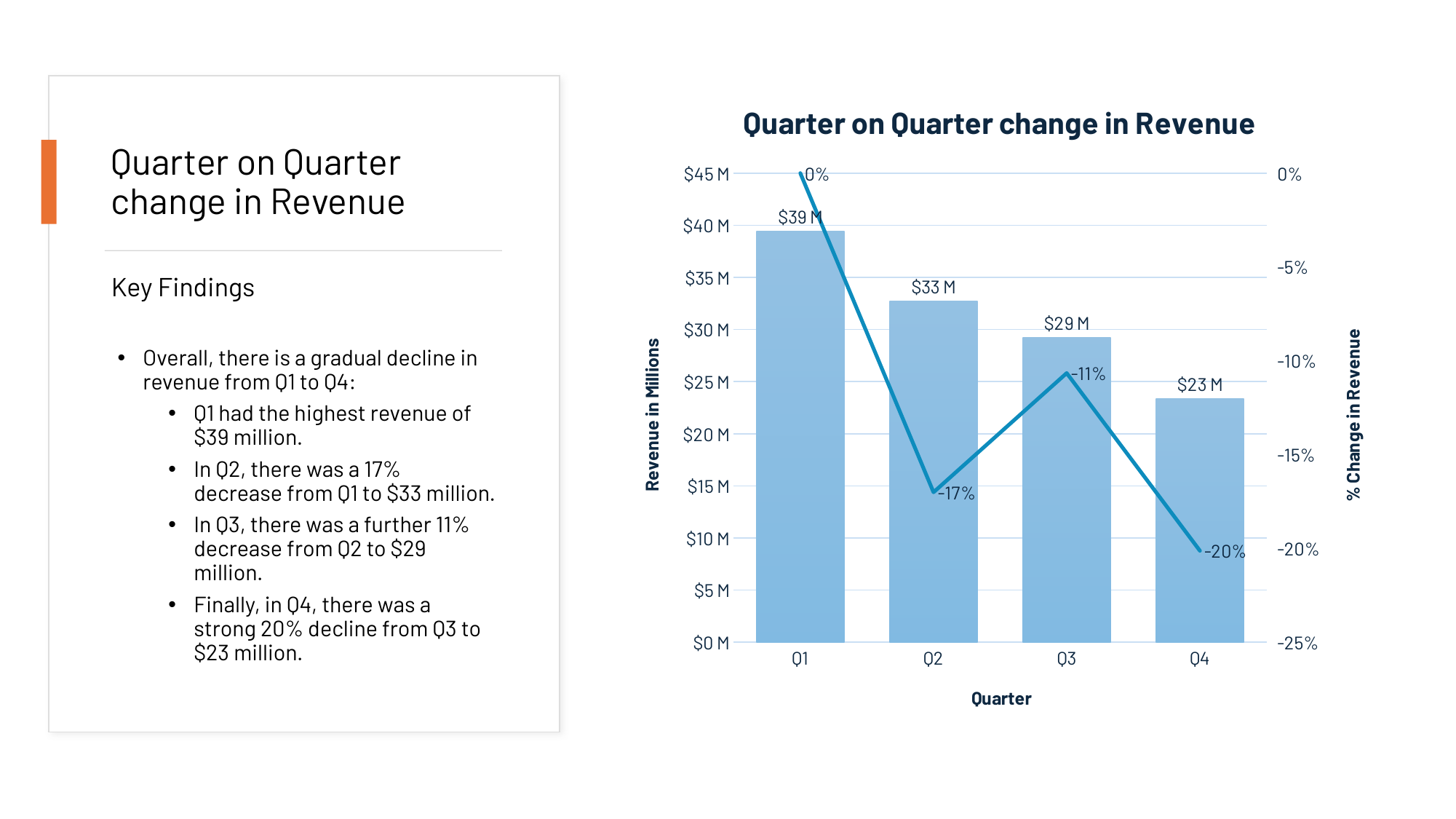

### Chart: Quarter on Quarter change in Revenue

| Category | Revenue | % Change |
|---|---|---|
| Q1 | 39421580.159296 | 0.0 |
| Q2 | 32715830.339962 | -0.170103526856 |
| Q3 | 29229896.193649 | -0.106551908055 |
| Q4 | 23346779.630606 | -0.201270525358 |
# Quarter on Quarter change in Revenue

Key Findings

Overall, there is a gradual decline in revenue from Q1 to Q4:
Q1 had the highest revenue of $39 million.
In Q2, there was a 17% decrease from Q1 to $33 million.
In Q3, there was a further 11% decrease from Q2 to $29 million.
Finally, in Q4, there was a strong 20% decline from Q3 to $23 million.